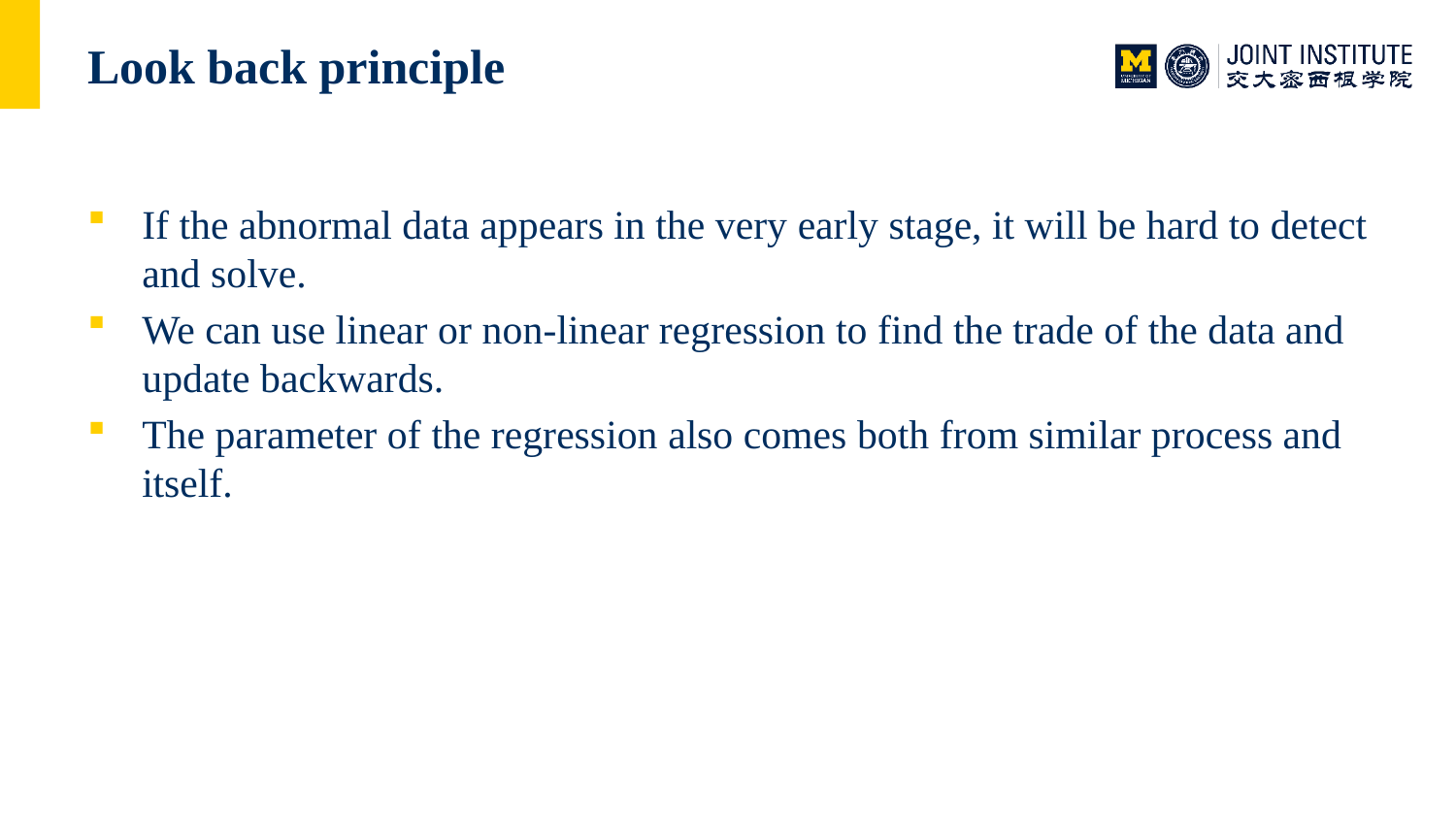

# Look back principle
If the abnormal data appears in the very early stage, it will be hard to detect and solve.
We can use linear or non-linear regression to find the trade of the data and update backwards.
The parameter of the regression also comes both from similar process and itself.